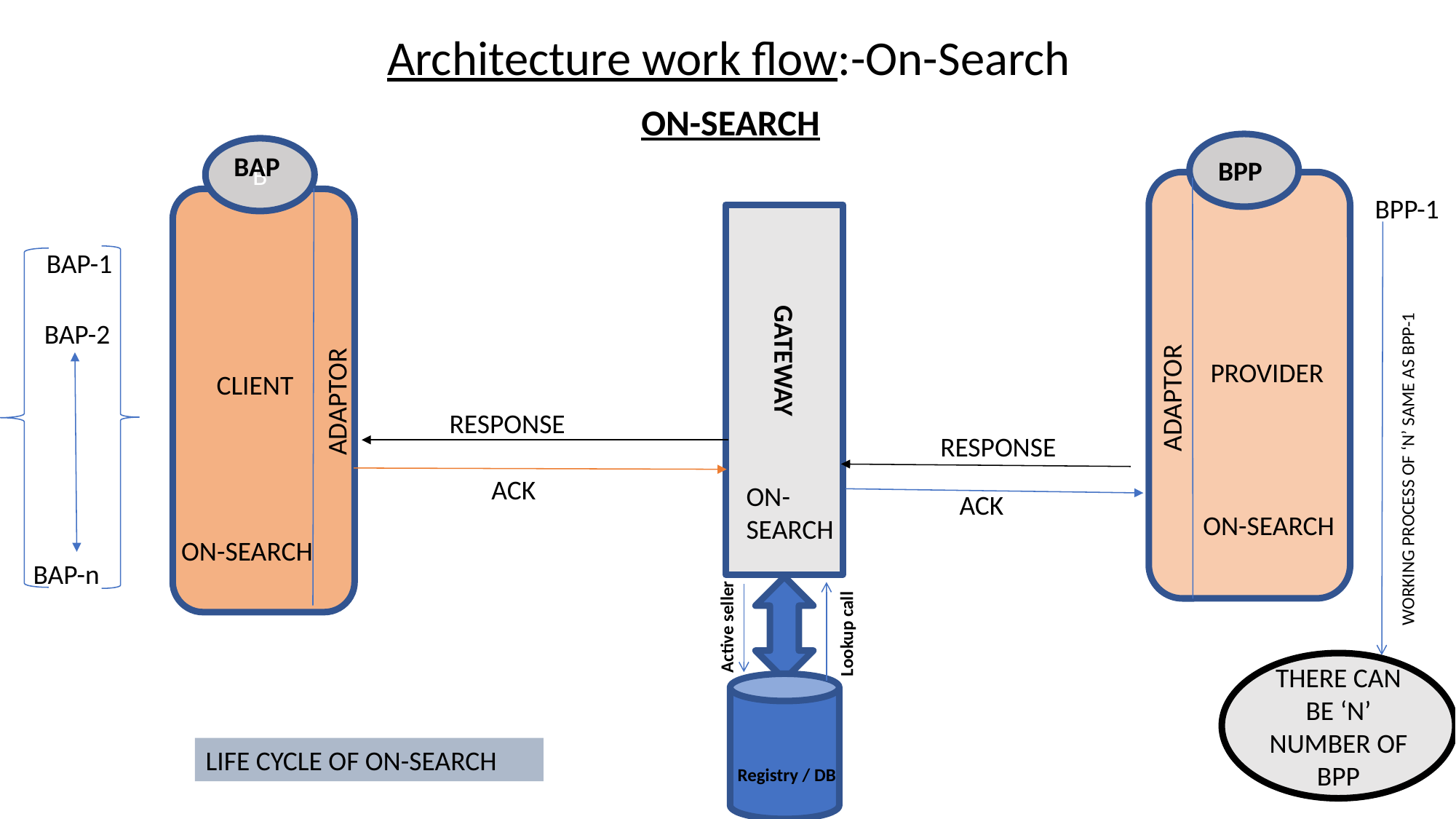

# Architecture work flow:-On-Search
ON-SEARCH

B
BAP
BPP

BPP-1

BAP-1

BAP-2
GATEWAY
PROVIDER
CLIENT

ADAPTOR
ADAPTOR
RESPONSE
RESPONSE
WORKING PROCESS OF ‘N’ SAME AS BPP-1
ACK
ON-SEARCH
ACK
ON-SEARCH
ON-SEARCH
BAP-n

Active seller
Lookup call
THERE CAN BE ‘N’ NUMBER OF BPP

LIFE CYCLE OF ON-SEARCH

Registry / DB